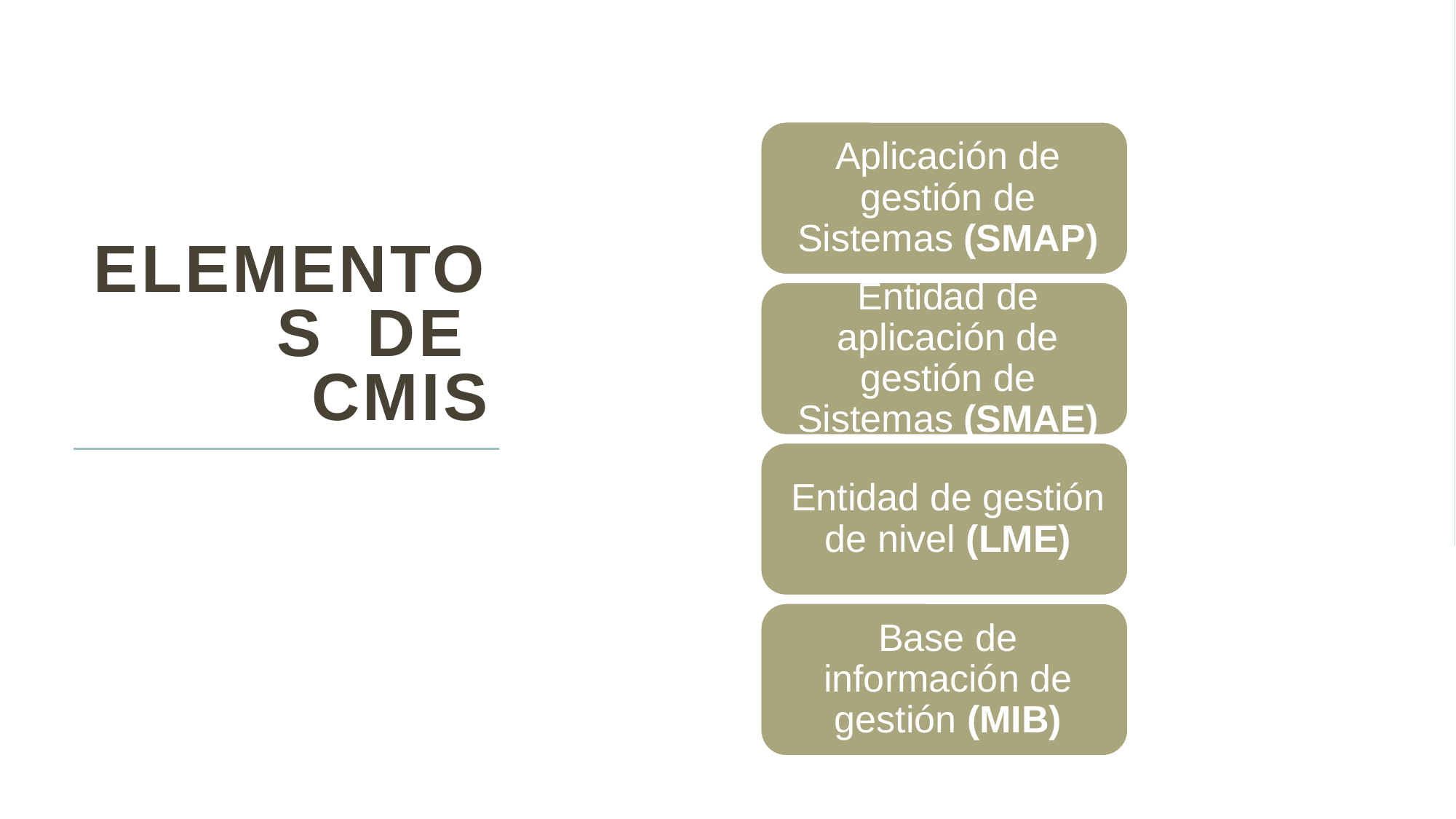

# ELEMENTOS  DE  CMIS
Aplicación de gestión de Sistemas (SMAP)
Entidad de aplicación de gestión de Sistemas (SMAE)
Entidad de gestión de nivel (LME)
Base de información de gestión (MIB)